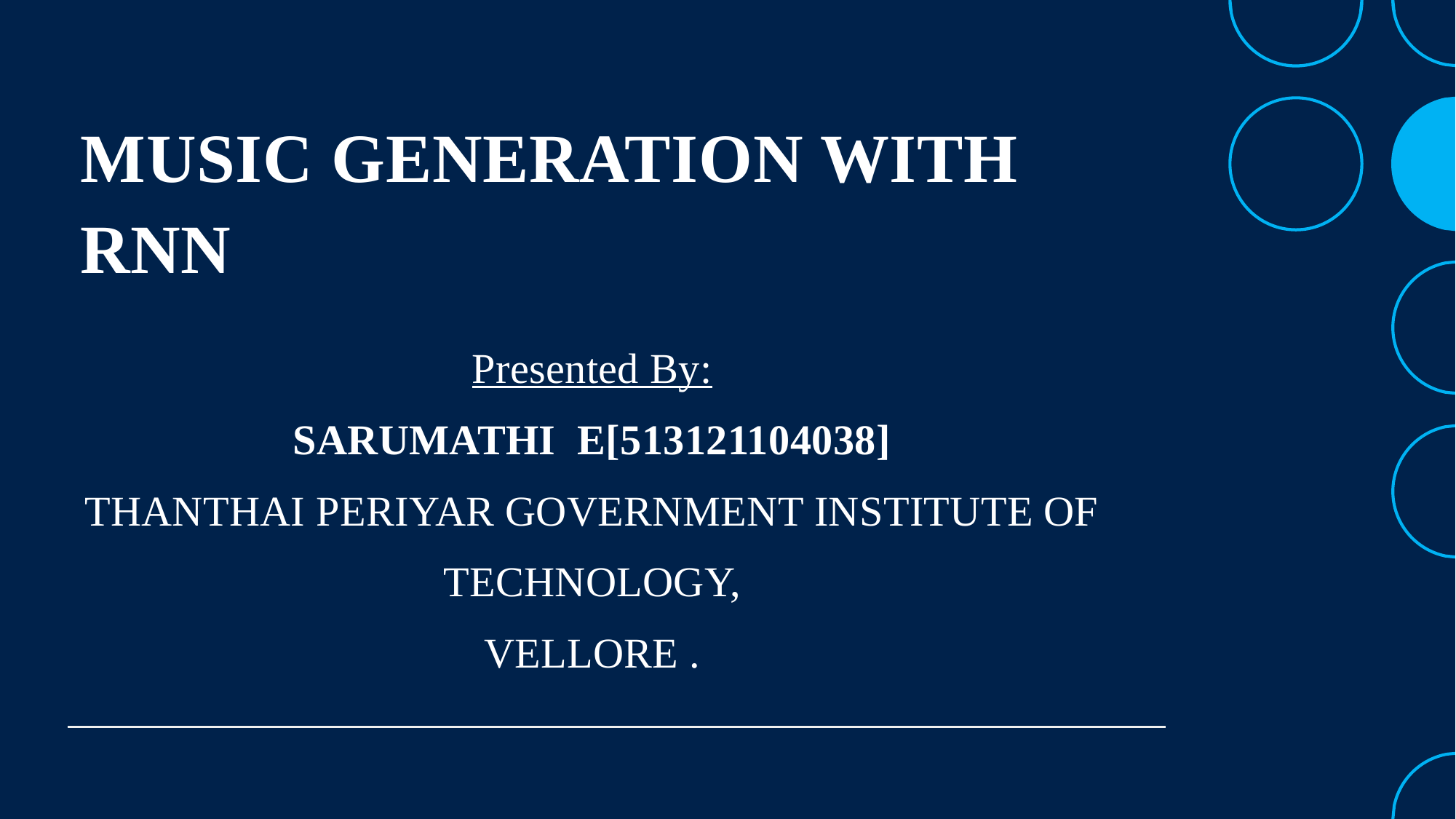

# MUSIC GENERATION WITH RNN
Presented By:
SARUMATHI  E[513121104038]
THANTHAI PERIYAR GOVERNMENT INSTITUTE OF
TECHNOLOGY,
VELLORE .